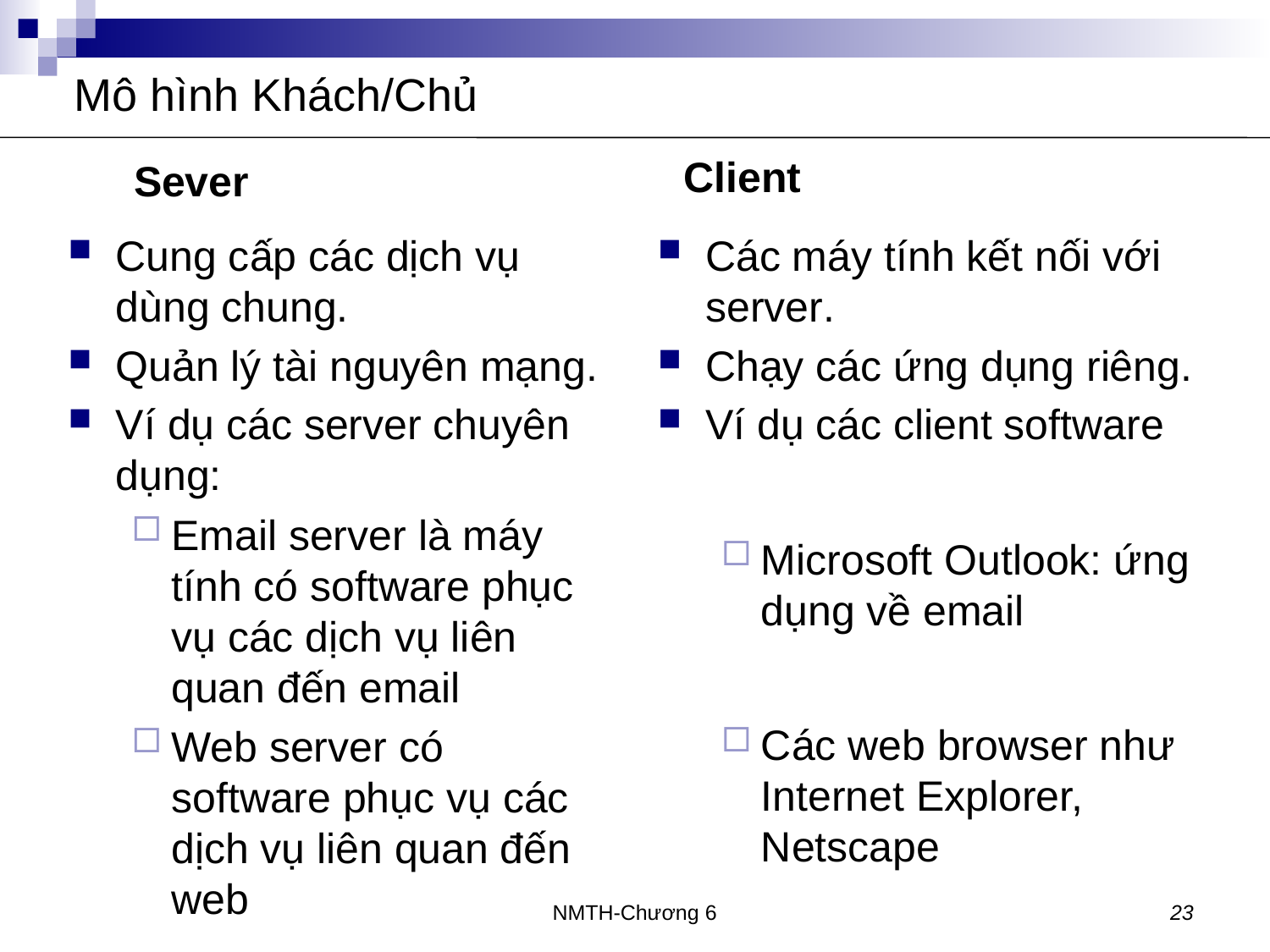

# Mô hình Khách/Chủ
Client
Sever

Cung cấp các dịch vụ dùng chung.
Quản lý tài nguyên mạng.
Ví dụ các server chuyên dụng:
Email server là máy tính có software phục vụ các dịch vụ liên quan đến email
Web server có software phục vụ các dịch vụ liên quan đến web

Các máy tính kết nối với server.
Chạy các ứng dụng riêng.
Ví dụ các client software

Microsoft Outlook: ứng dụng về email

Các web browser như Internet Explorer, Netscape

NMTH-Chương 6
23